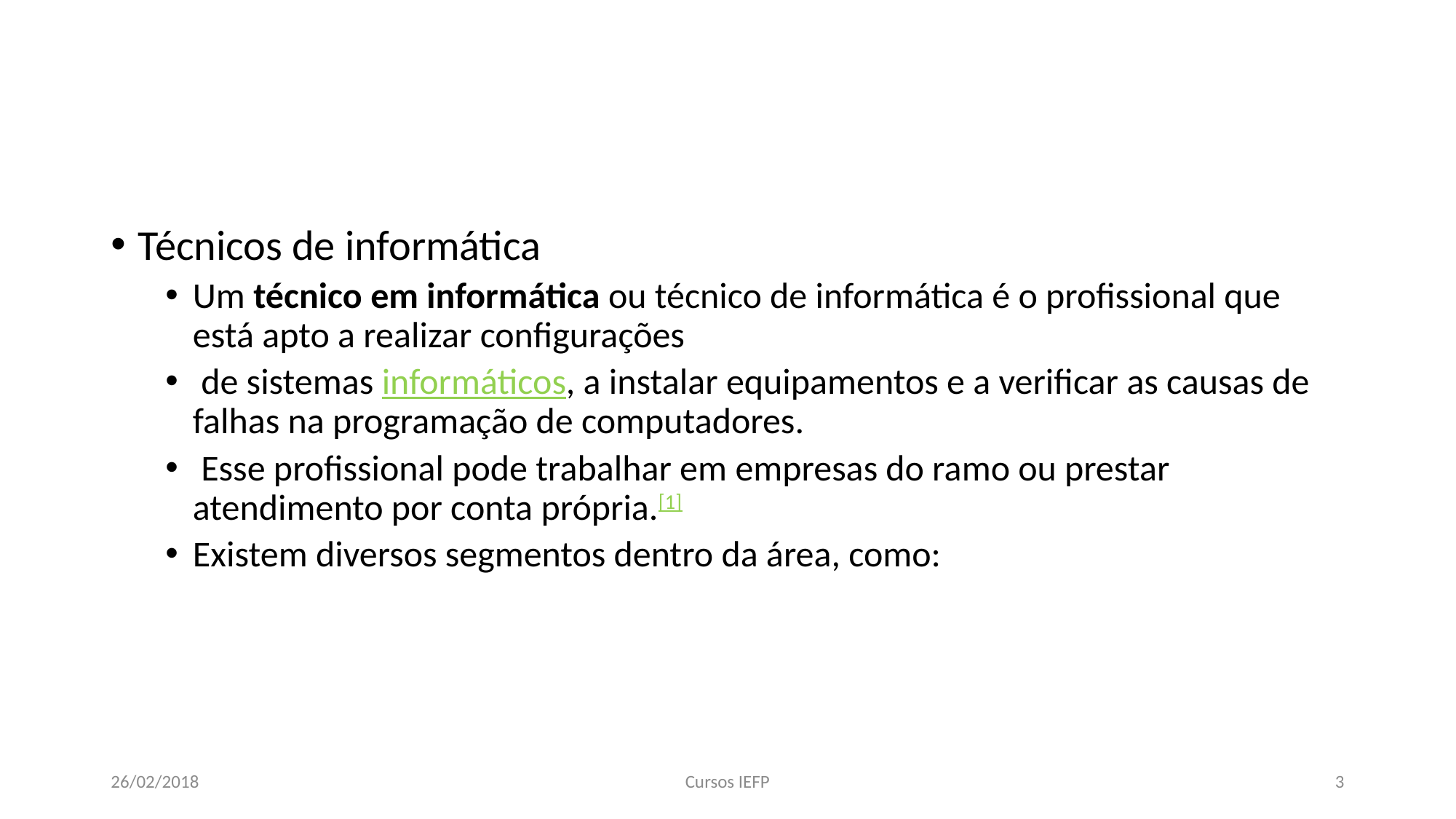

#
Técnicos de informática
Um técnico em informática ou técnico de informática é o profissional que está apto a realizar configurações
 de sistemas informáticos, a instalar equipamentos e a verificar as causas de falhas na programação de computadores.
 Esse profissional pode trabalhar em empresas do ramo ou prestar atendimento por conta própria.[1]
Existem diversos segmentos dentro da área, como:

26/02/2018
Cursos IEFP
3